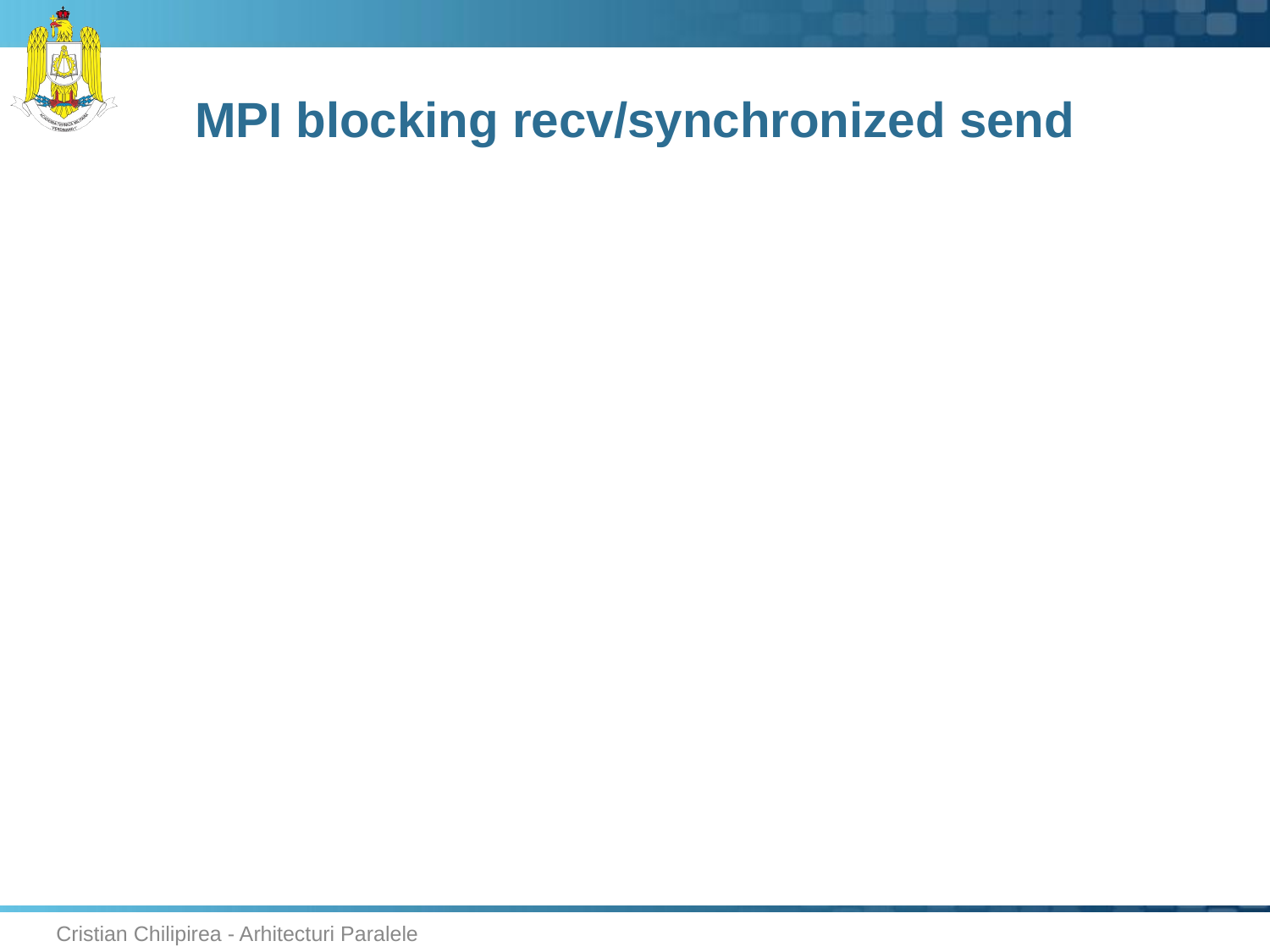

# MPI blocking recv/synchronized send
Cristian Chilipirea - Arhitecturi Paralele